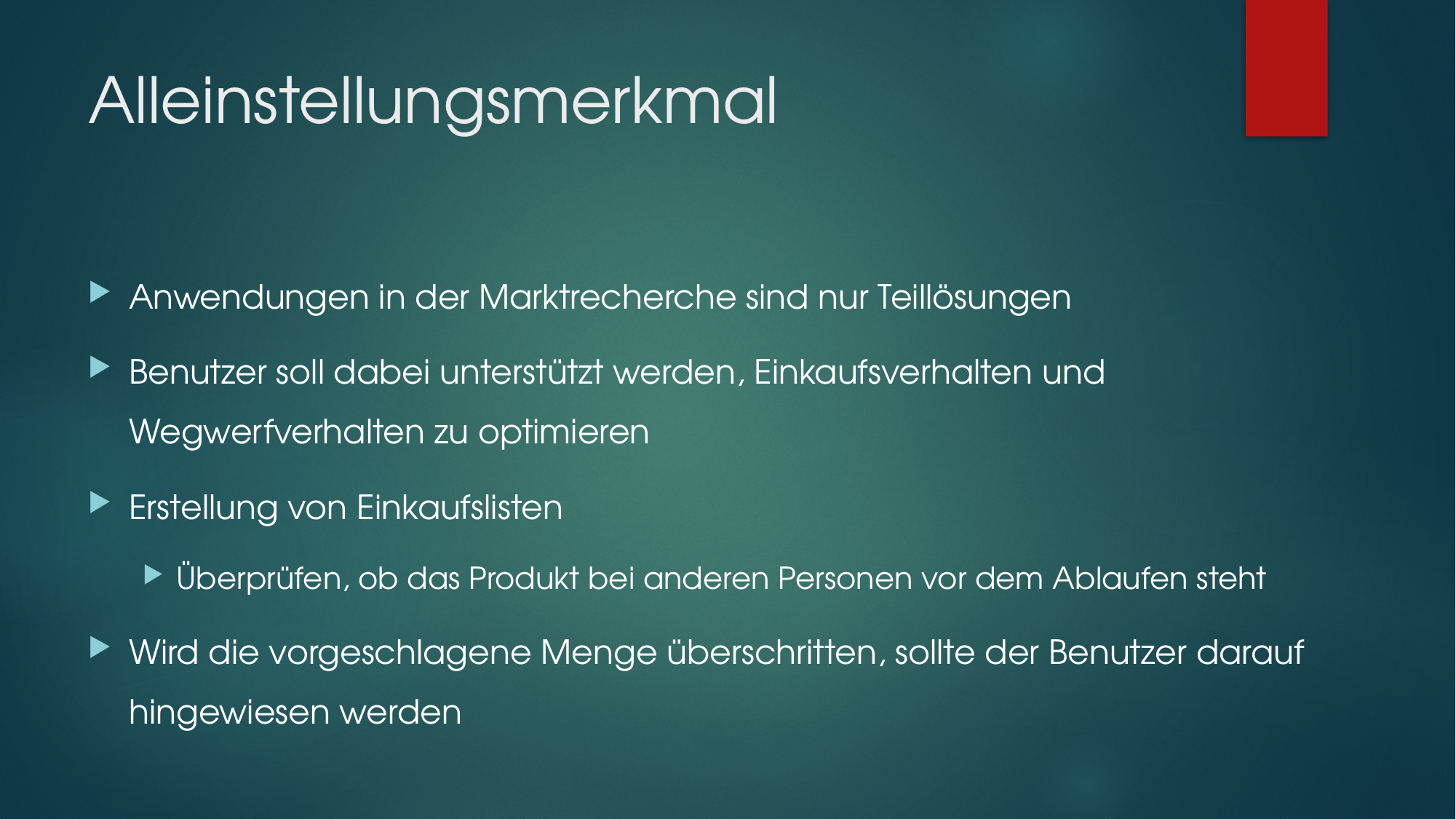

# Alleinstellungsmerkmal
Anwendungen in der Marktrecherche sind nur Teillösungen
Benutzer soll dabei unterstützt werden, Einkaufsverhalten und Wegwerfverhalten zu optimieren
Erstellung von Einkaufslisten
Überprüfen, ob das Produkt bei anderen Personen vor dem Ablaufen steht
Wird die vorgeschlagene Menge überschritten, sollte der Benutzer darauf hingewiesen werden